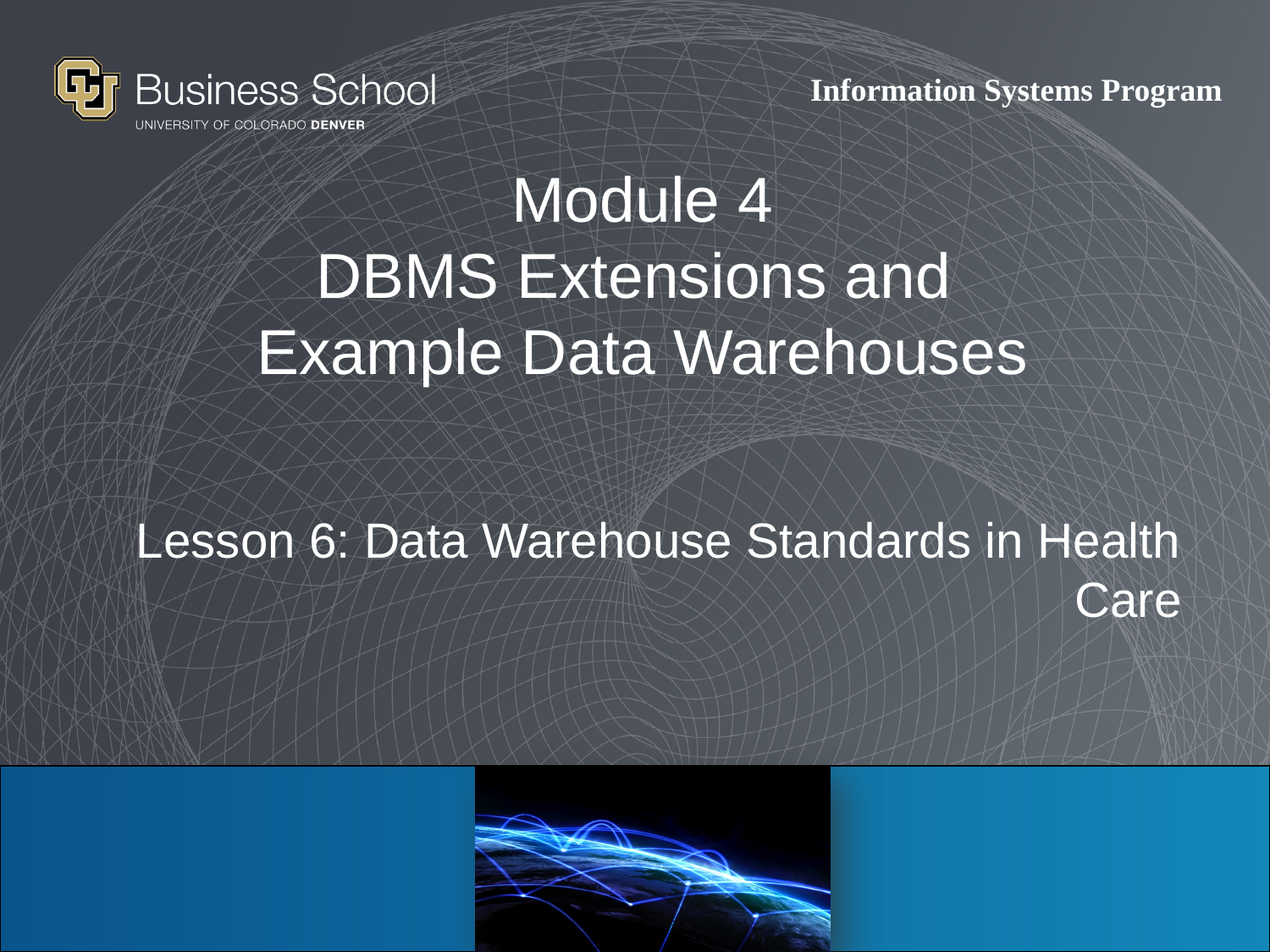

# Module 4 DBMS Extensions and Example Data Warehouses
Lesson 6: Data Warehouse Standards in Health Care